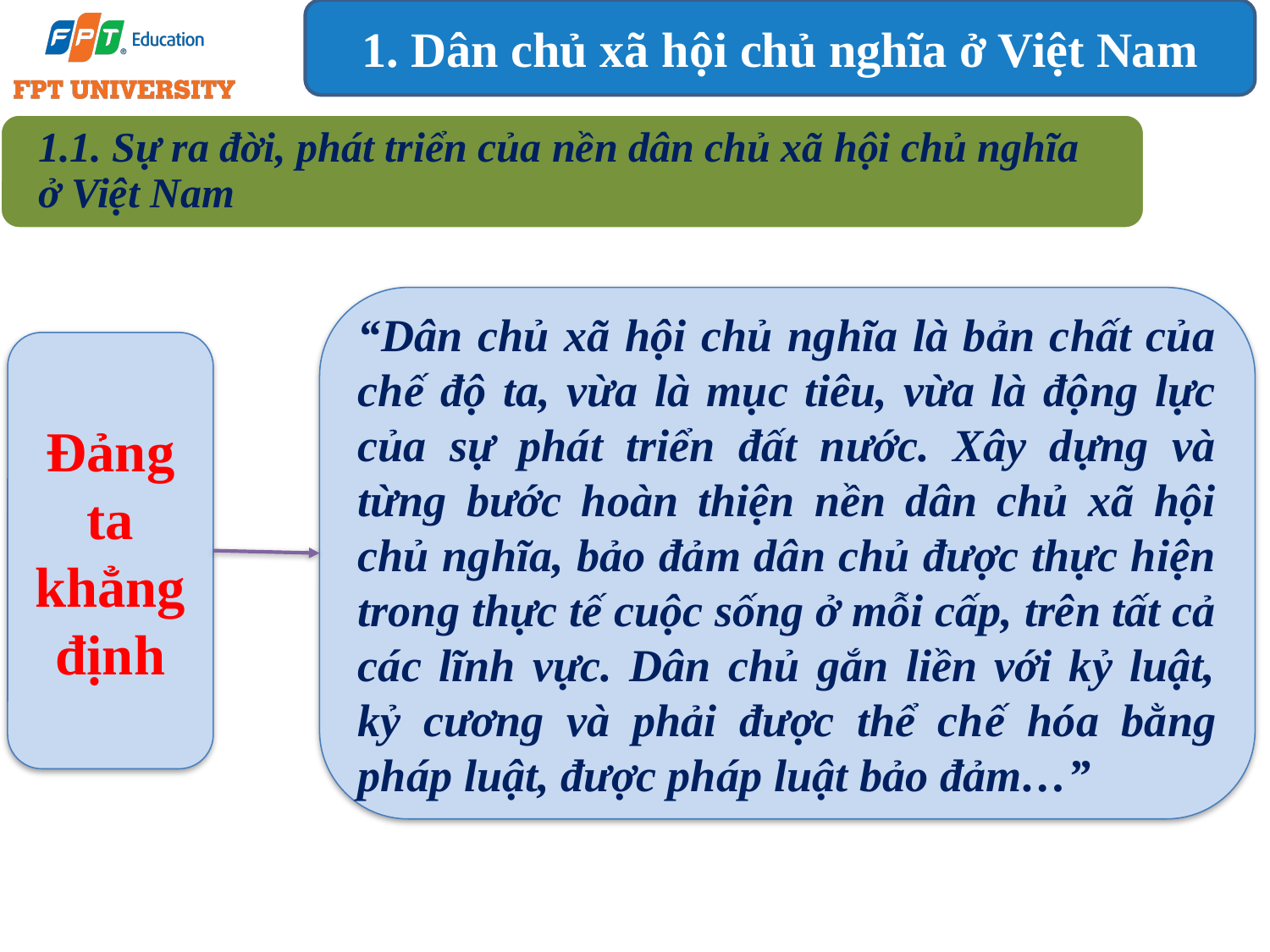

1. Dân chủ xã hội chủ nghĩa ở Việt Nam

1.1. Sự ra đời, phát triển của nền dân chủ xã hội chủ nghĩa ở Việt Nam
“Dân chủ xã hội chủ nghĩa là bản chất của chế độ ta, vừa là mục tiêu, vừa là động lực của sự phát triển đất nước. Xây dựng và từng bước hoàn thiện nền dân chủ xã hội chủ nghĩa, bảo đảm dân chủ được thực hiện trong thực tế cuộc sống ở mỗi cấp, trên tất cả các lĩnh vực. Dân chủ gắn liền với kỷ luật, kỷ cương và phải được thể chế hóa bằng pháp luật, được pháp luật bảo đảm…”
Đảng ta khẳng định